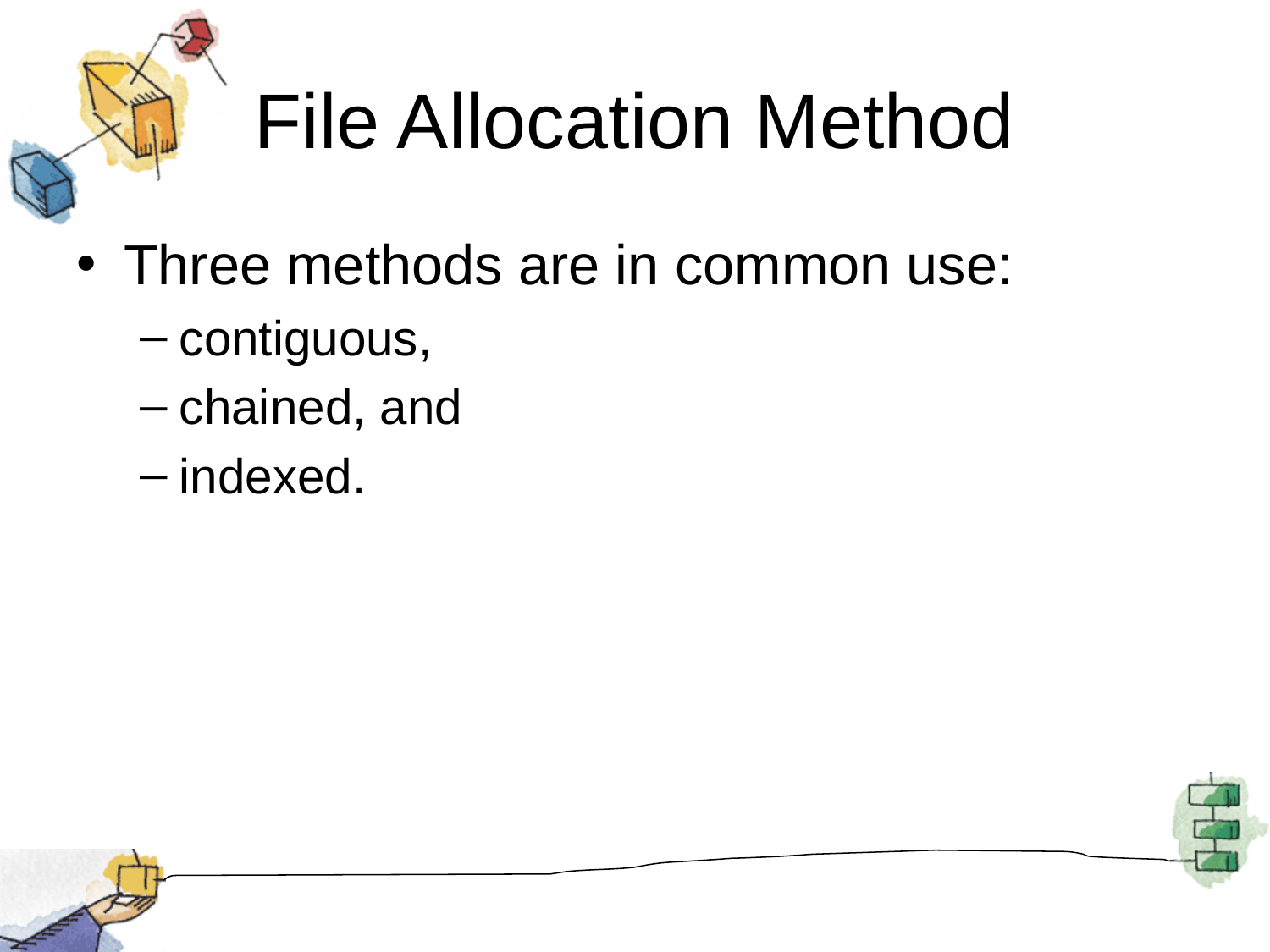

# File Allocation Method
Three methods are in common use:
contiguous,
chained, and
indexed.